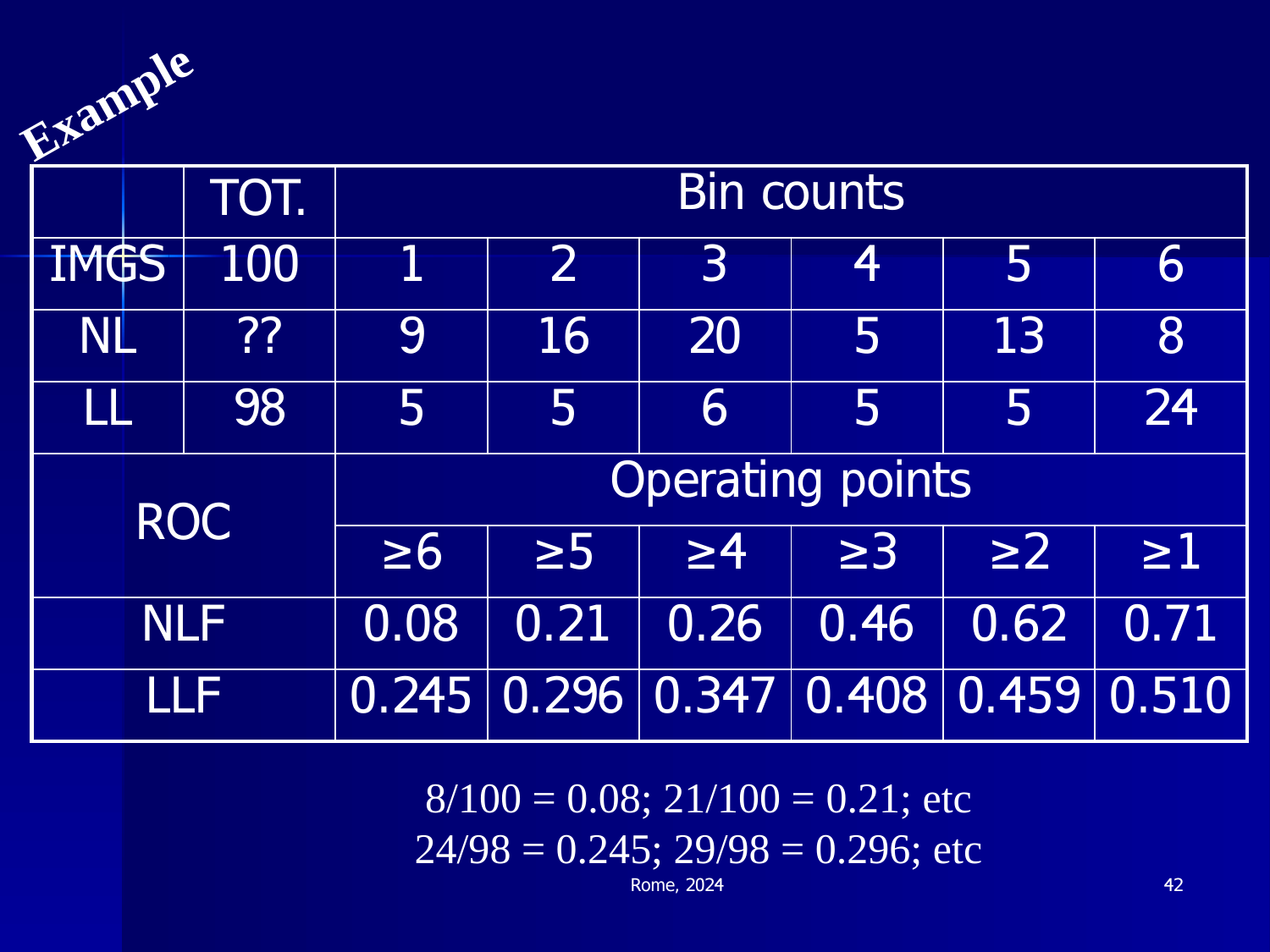

Example
|  | TOT. | Bin counts |  |  |  |  |  |
| --- | --- | --- | --- | --- | --- | --- | --- |
| IMGS | 100 | 1 | 2 | 3 | 4 | 5 | 6 |
| NL | ?? | 9 | 16 | 20 | 5 | 13 | 8 |
| LL | 98 | 5 | 5 | 6 | 5 | 5 | 24 |
| ROC |  | Operating points |  |  |  |  |  |
|  |  | ≥6 | ≥5 | ≥4 | ≥3 | ≥2 | ≥1 |
| NLF |  | 0.08 | 0.21 | 0.26 | 0.46 | 0.62 | 0.71 |
| LLF |  | 0.245 | 0.296 | 0.347 | 0.408 | 0.459 | 0.510 |
8/100 = 0.08; 21/100 = 0.21; etc
24/98 = 0.245; 29/98 = 0.296; etc
Rome, 2024
42